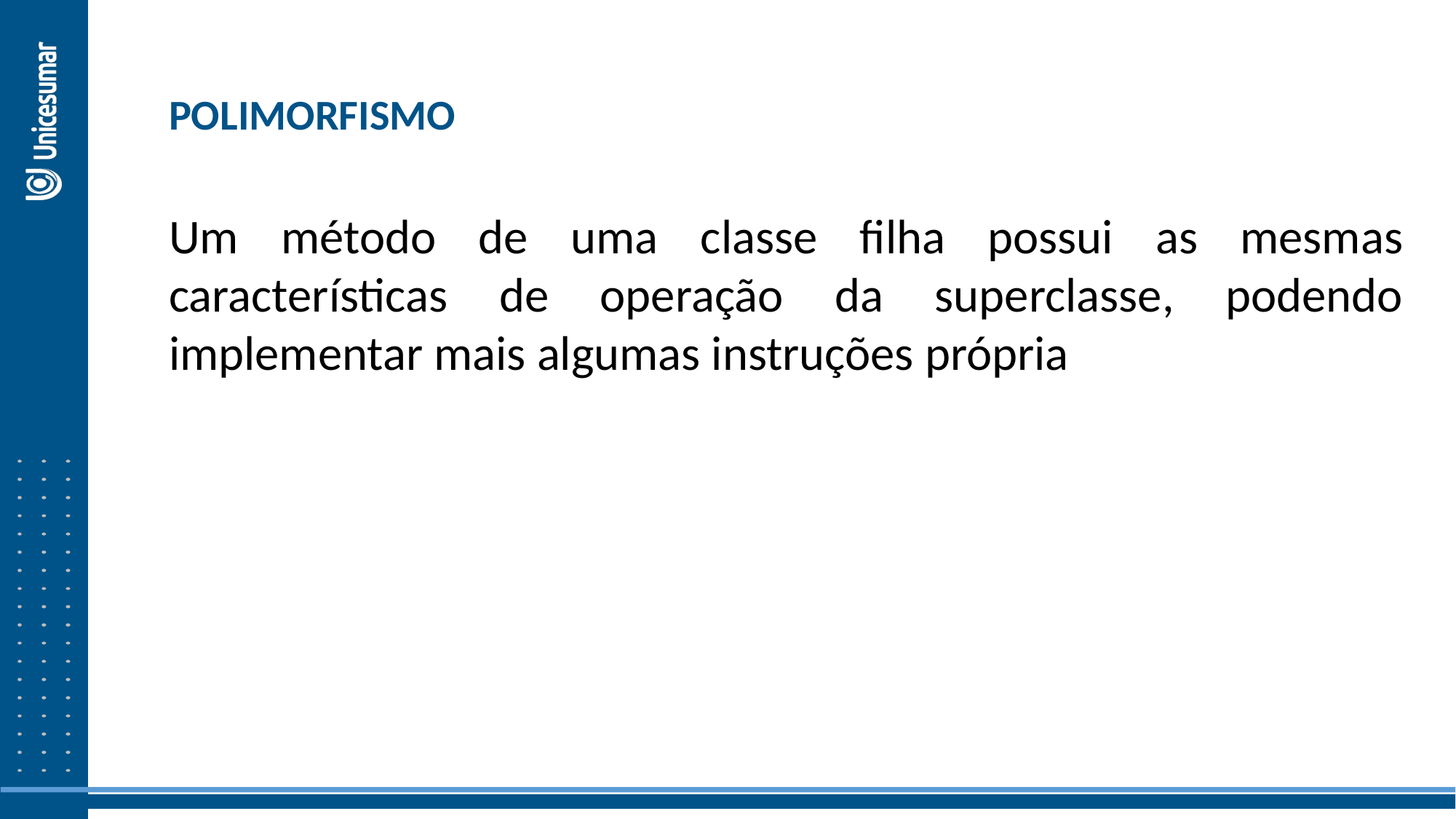

POLIMORFISMO
Um método de uma classe filha possui as mesmas características de operação da superclasse, podendo implementar mais algumas instruções própria